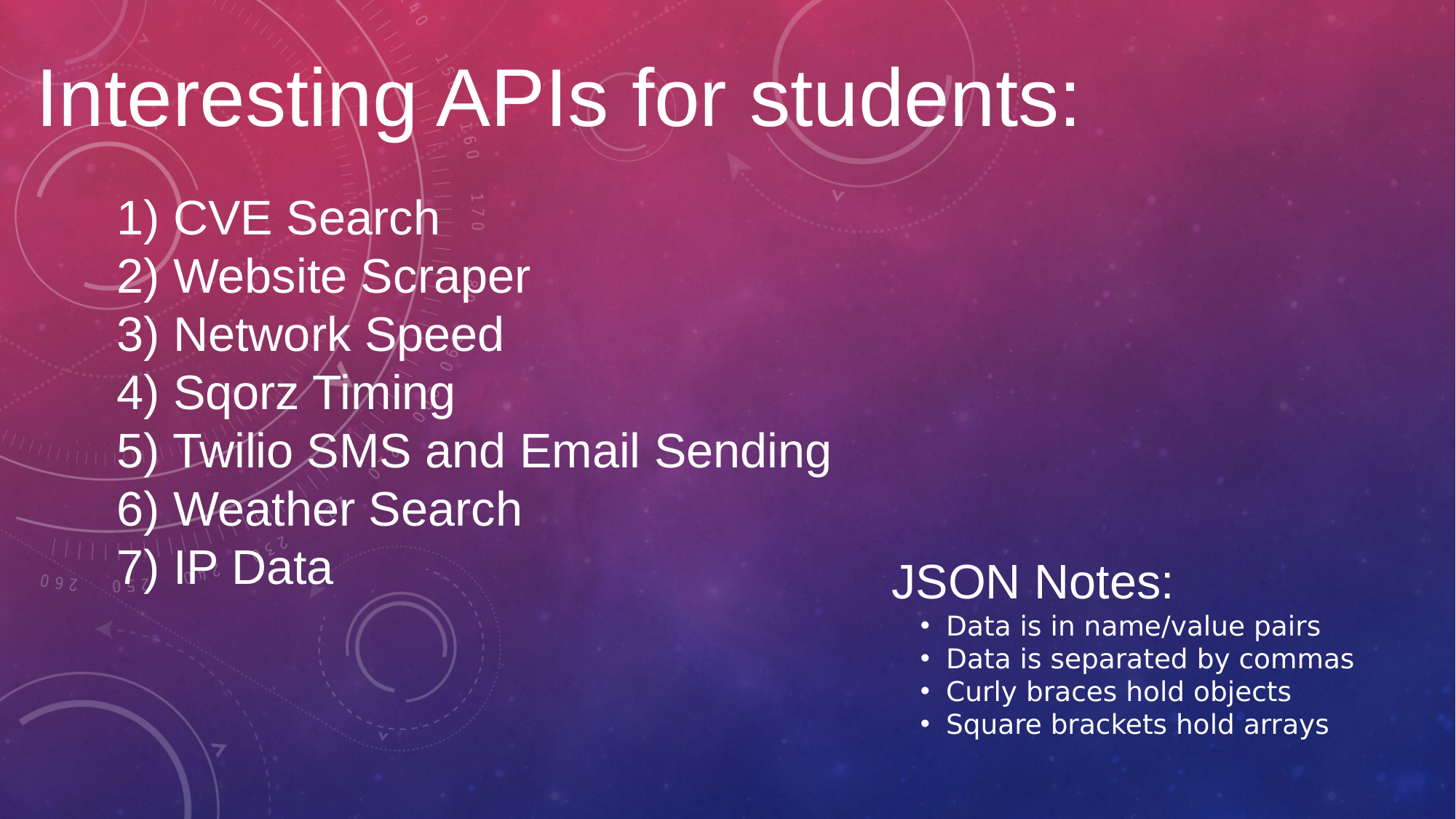

Interesting APIs for students:
1) CVE Search
2) Website Scraper
3) Network Speed
4) Sqorz Timing
5) Twilio SMS and Email Sending
6) Weather Search
7) IP Data
JSON Notes:
Data is in name/value pairs
Data is separated by commas
Curly braces hold objects
Square brackets hold arrays